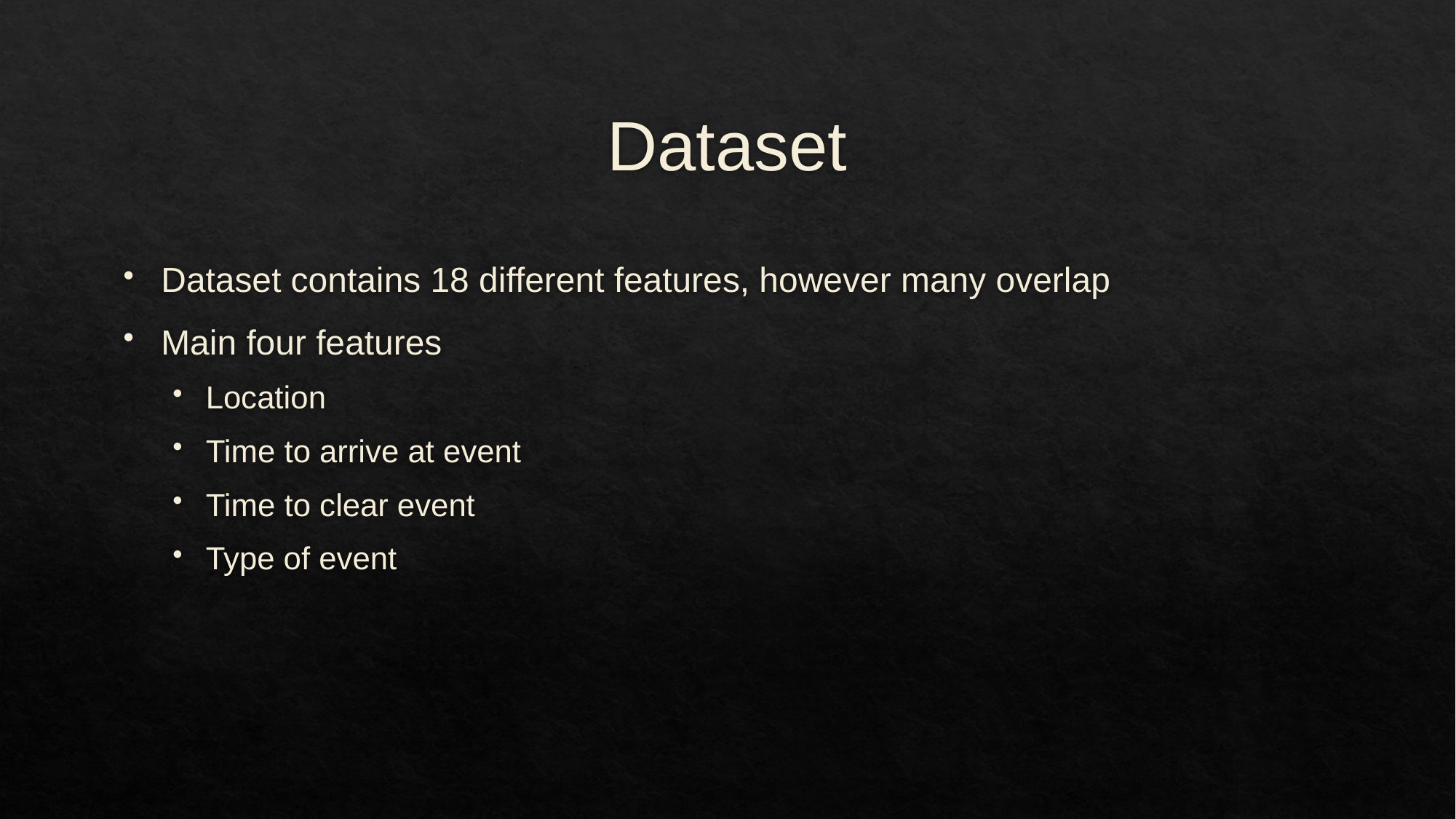

# Dataset
Dataset contains 18 different features, however many overlap
Main four features
Location
Time to arrive at event
Time to clear event
Type of event